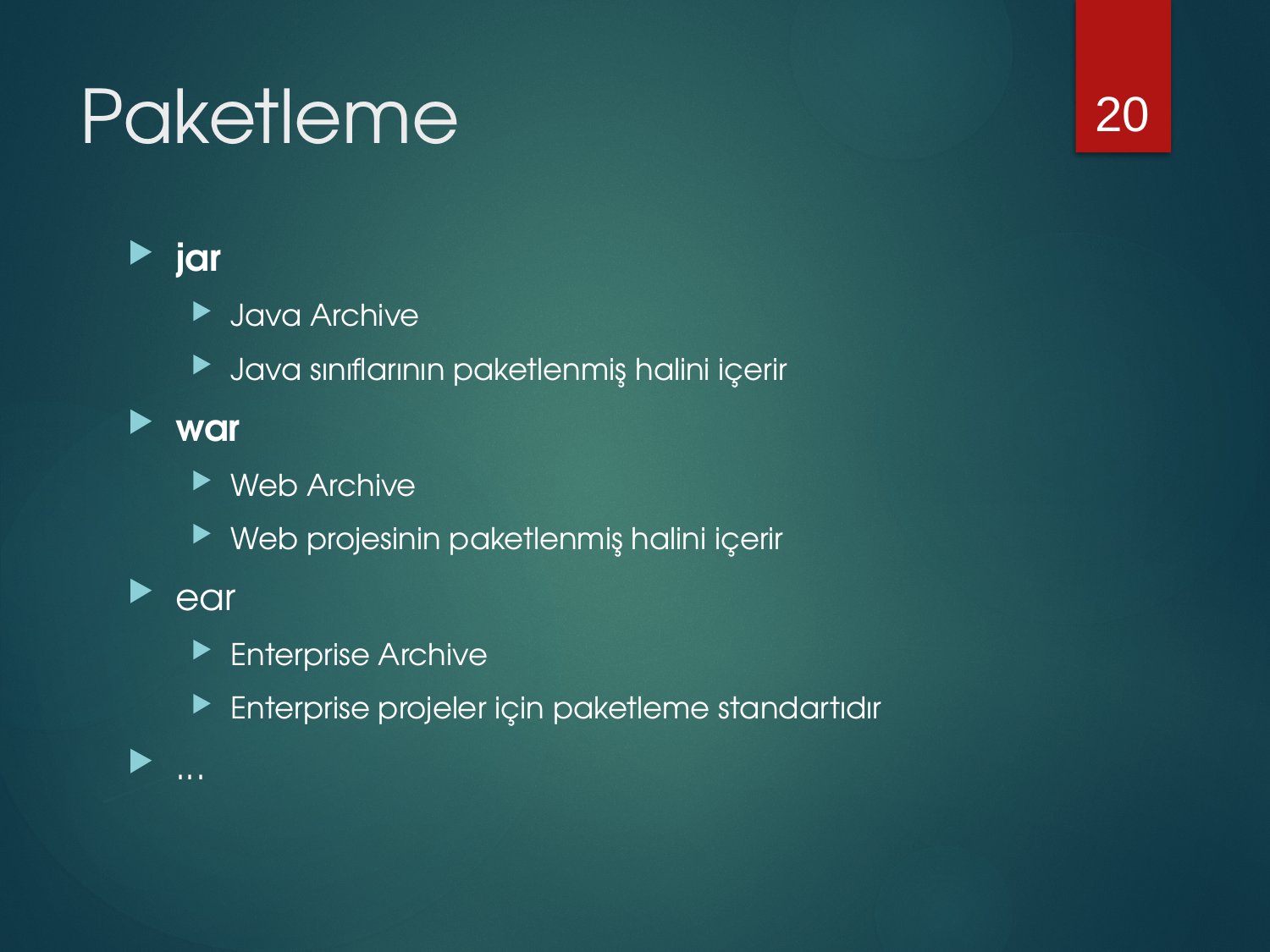

20
# Paketleme
jar
Java Archive
Java sınıflarının paketlenmiş halini içerir
war
Web Archive
Web projesinin paketlenmiş halini içerir
ear
Enterprise Archive
Enterprise projeler için paketleme standartıdır
...